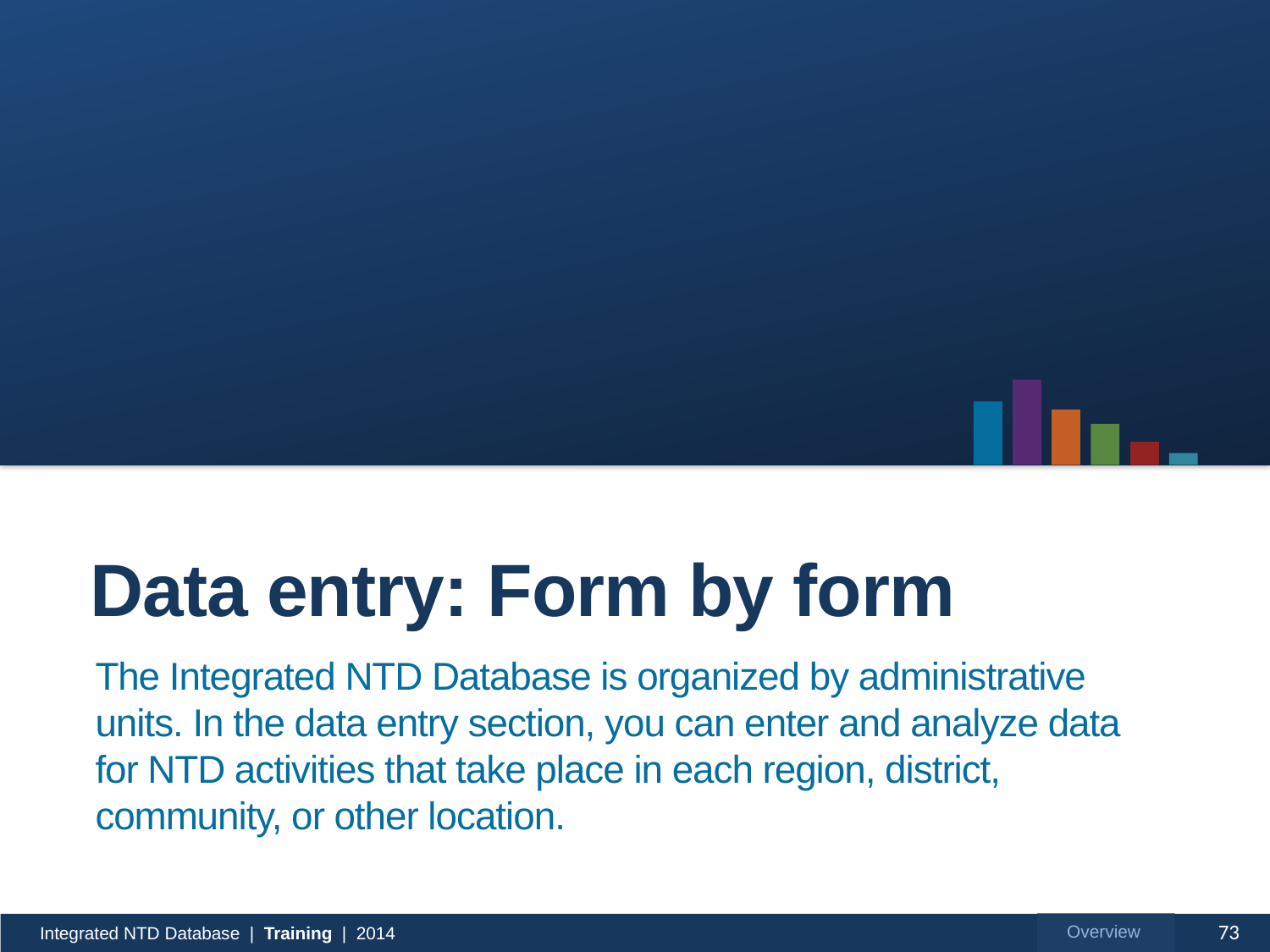

# Data entry: Form by form
The Integrated NTD Database is organized by administrative units. In the data entry section, you can enter and analyze data for NTD activities that take place in each region, district, community, or other location.